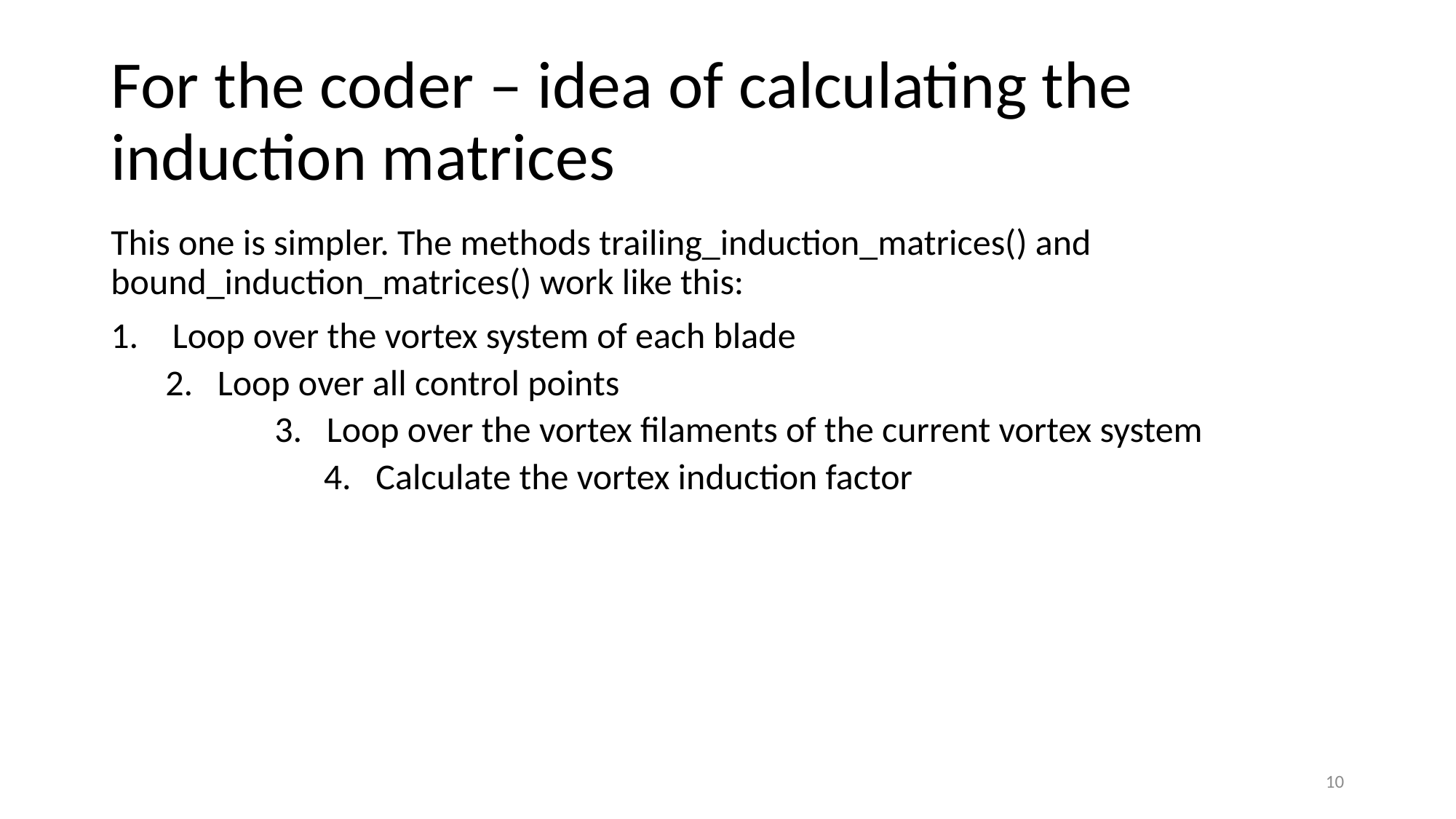

# For the coder – idea of calculating the induction matrices
This one is simpler. The methods trailing_induction_matrices() and bound_induction_matrices() work like this:
Loop over the vortex system of each blade
2.   Loop over all control points
	3.   Loop over the vortex filaments of the current vortex system
	      4.   Calculate the vortex induction factor
10